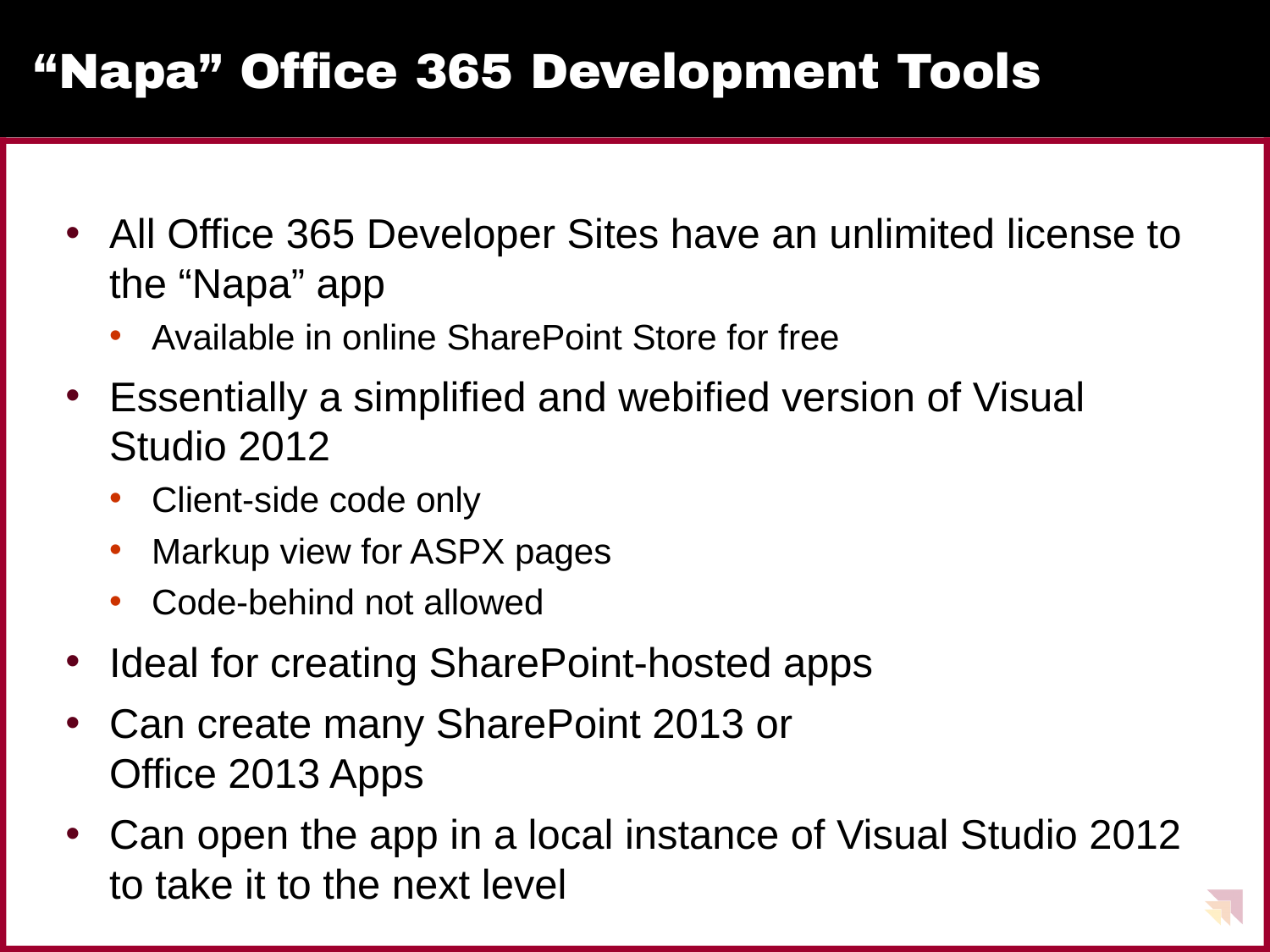

# “Napa” Office 365 Development Tools
All Office 365 Developer Sites have an unlimited license to the “Napa” app
Available in online SharePoint Store for free
Essentially a simplified and webified version of Visual Studio 2012
Client-side code only
Markup view for ASPX pages
Code-behind not allowed
Ideal for creating SharePoint-hosted apps
Can create many SharePoint 2013 or
Office 2013 Apps
Can open the app in a local instance of Visual Studio 2012 to take it to the next level